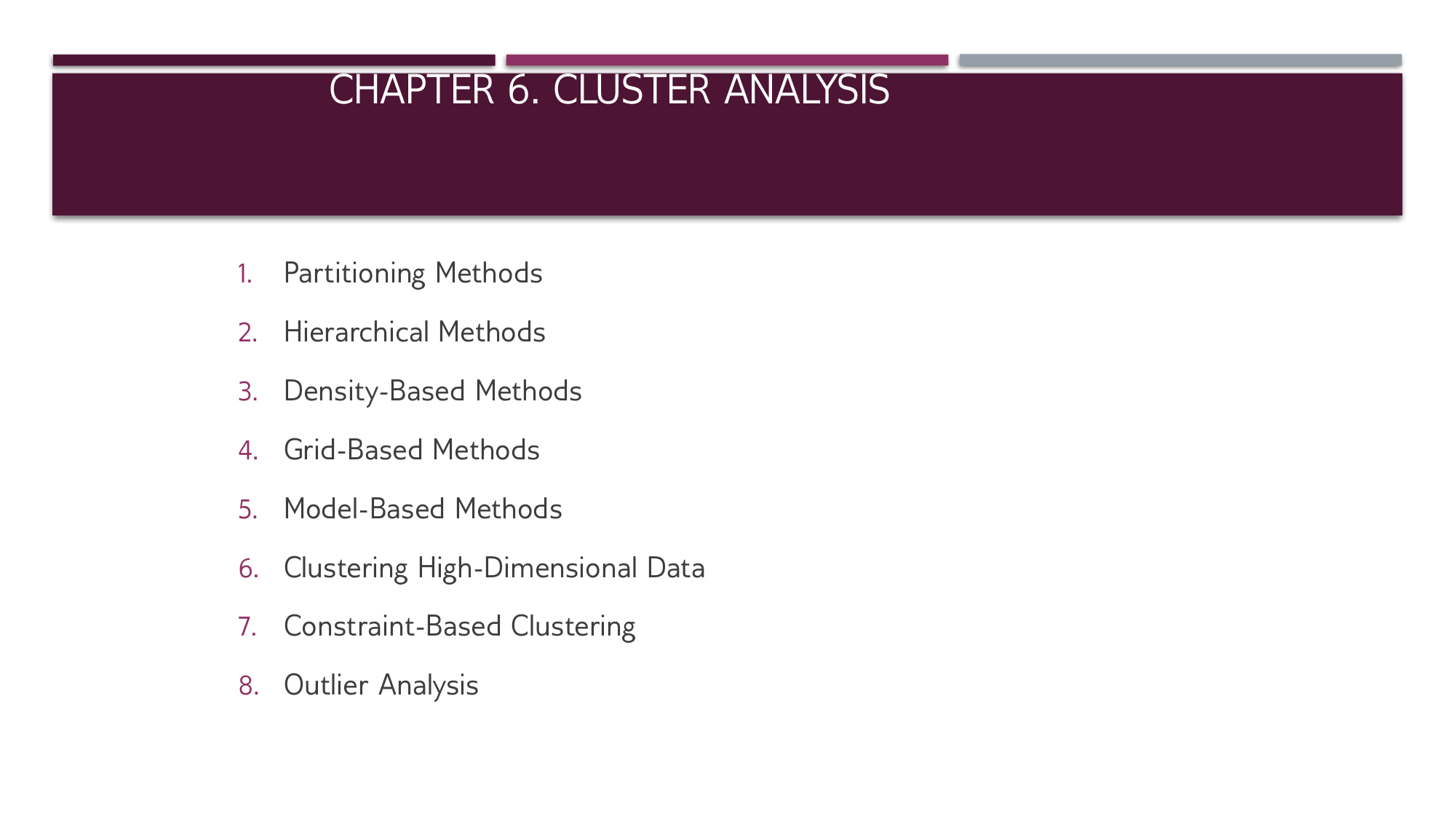

# Chapter 6. Cluster Analysis
Partitioning Methods
Hierarchical Methods
Density-Based Methods
Grid-Based Methods
Model-Based Methods
Clustering High-Dimensional Data
Constraint-Based Clustering
Outlier Analysis